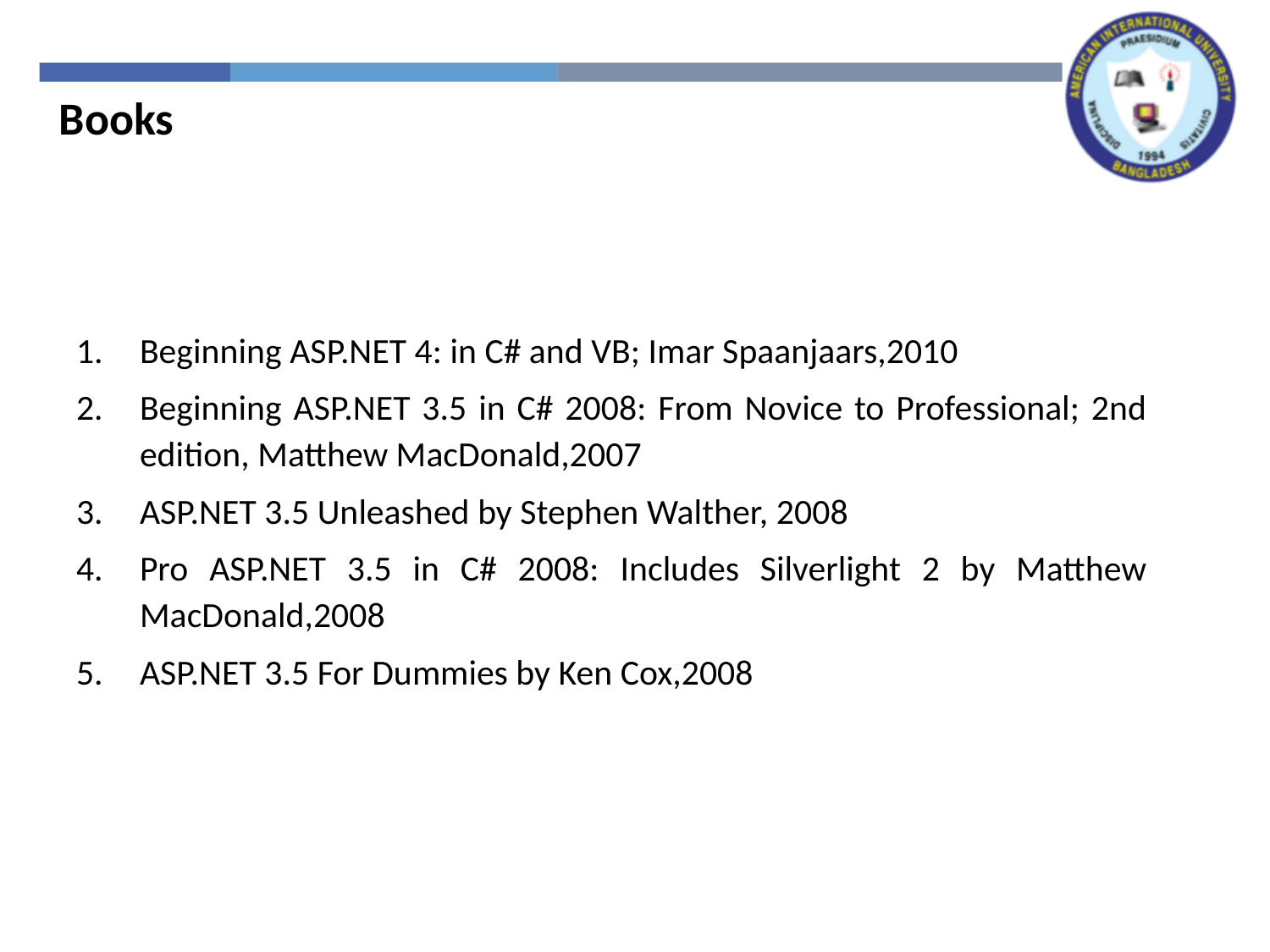

Books
Beginning ASP.NET 4: in C# and VB; Imar Spaanjaars,2010
Beginning ASP.NET 3.5 in C# 2008: From Novice to Professional; 2nd edition, Matthew MacDonald,2007
ASP.NET 3.5 Unleashed by Stephen Walther, 2008
Pro ASP.NET 3.5 in C# 2008: Includes Silverlight 2 by Matthew MacDonald,2008
ASP.NET 3.5 For Dummies by Ken Cox,2008